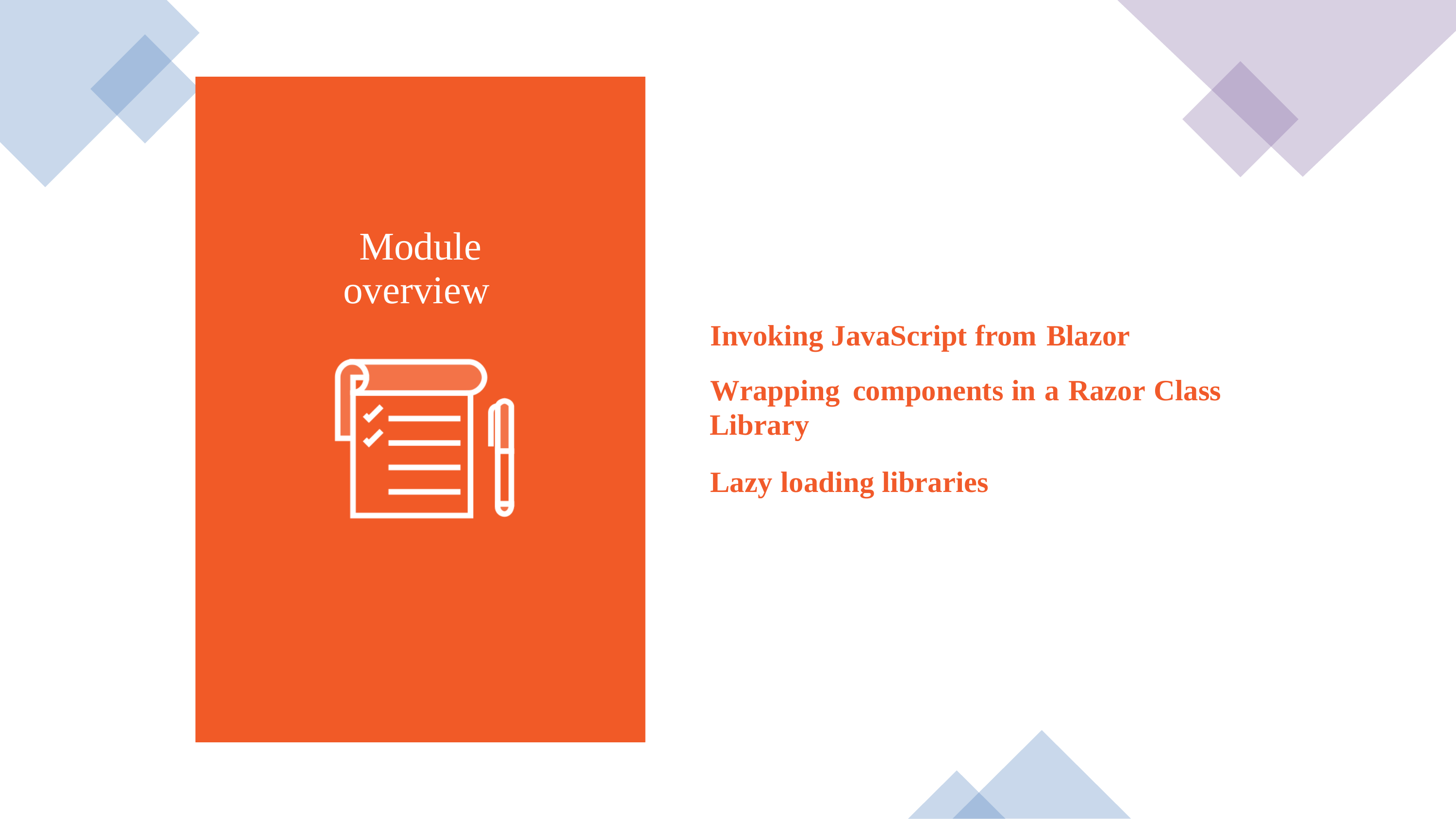

Module
overview
Invoking JavaScript from Blazor
Wrapping components in a Razor Class
Library
Lazy loading libraries